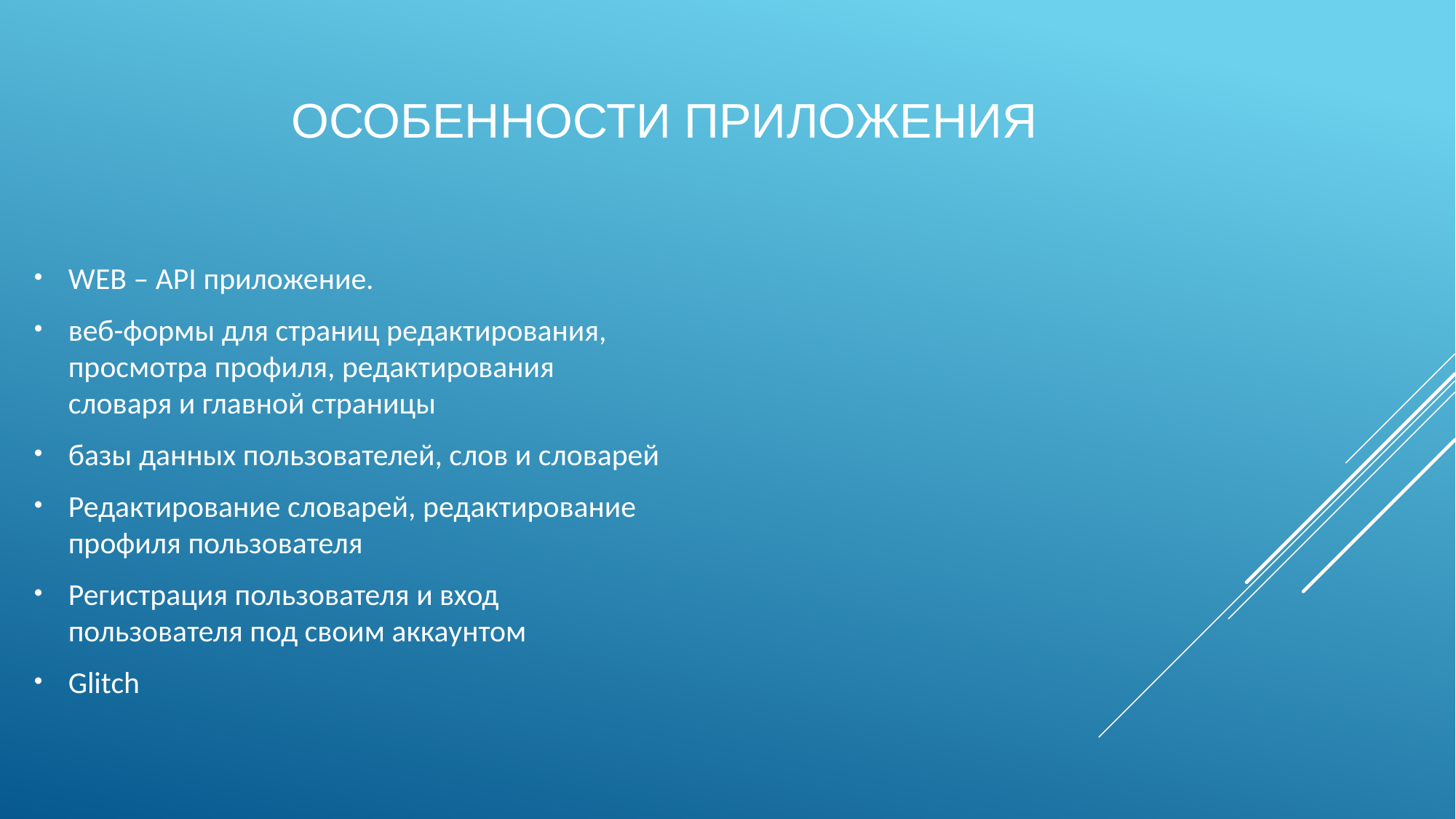

# Особенности приложения
WEB – API приложение.
веб-формы для страниц редактирования, просмотра профиля, редактирования словаря и главной страницы
базы данных пользователей, слов и словарей
Редактирование словарей, редактирование профиля пользователя
Регистрация пользователя и вход пользователя под своим аккаунтом
Glitch